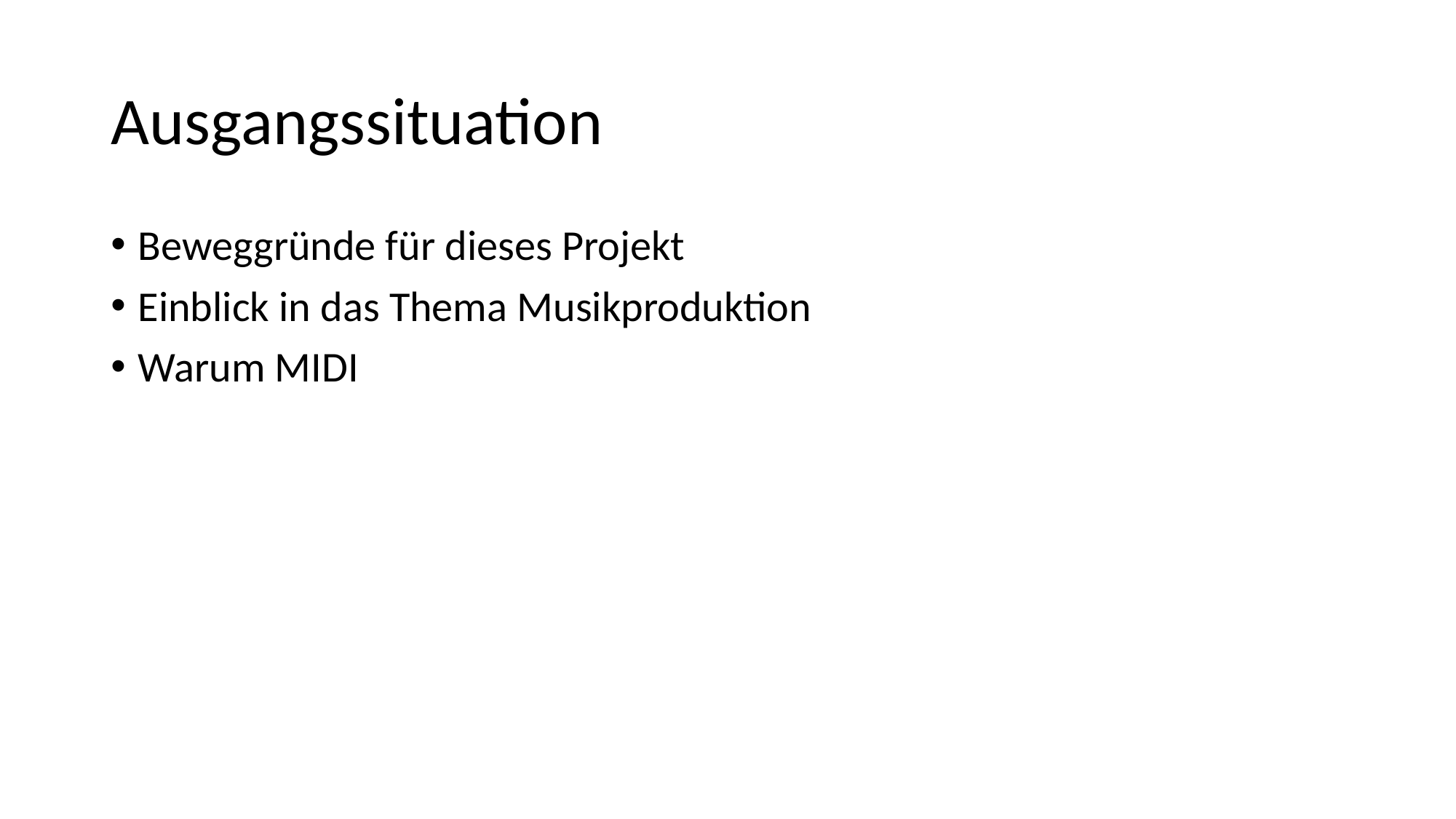

# Ausgangssituation
Beweggründe für dieses Projekt
Einblick in das Thema Musikproduktion
Warum MIDI